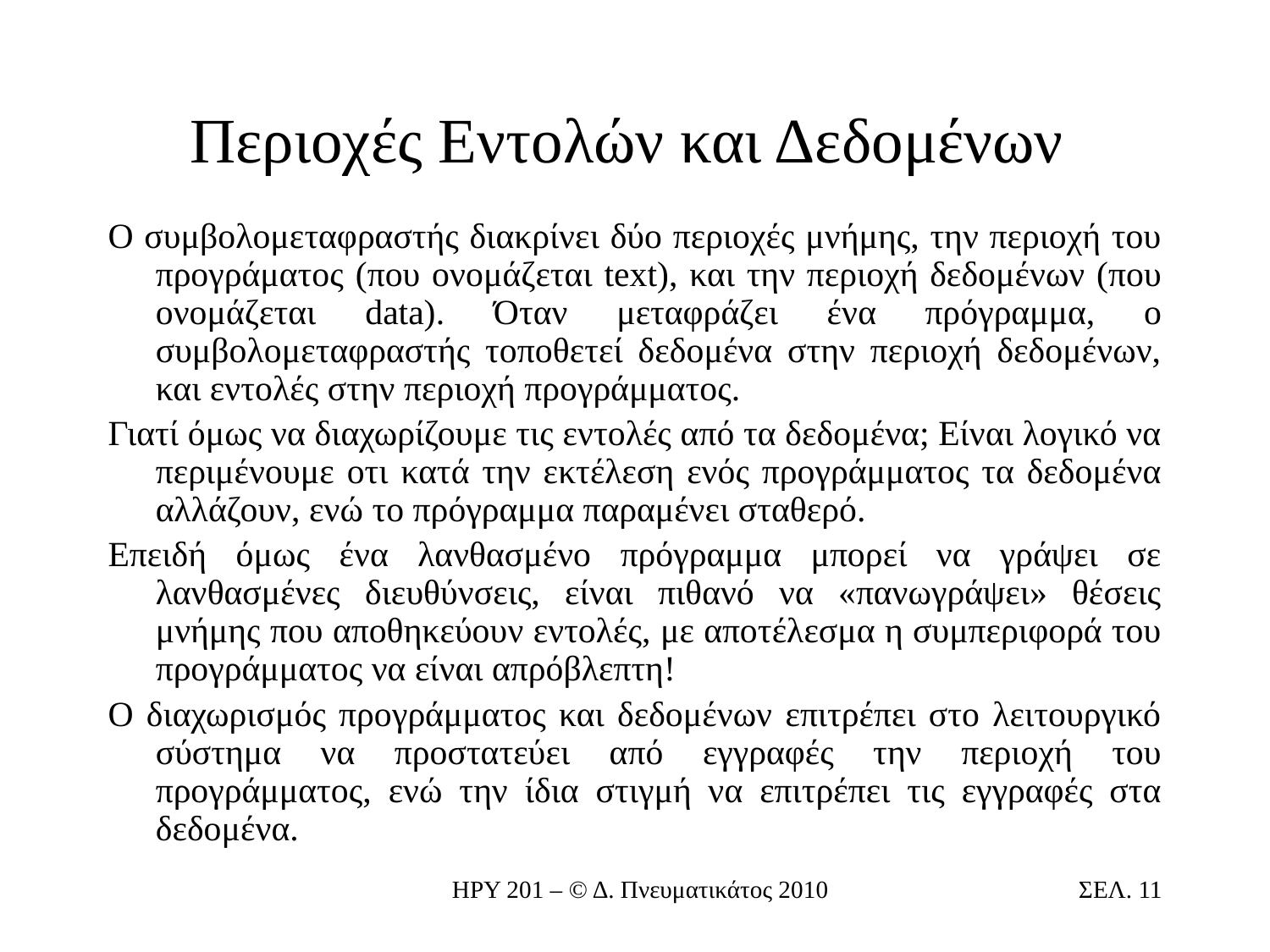

# Περιοχές Εντολών και Δεδομένων
Ο συμβολομεταφραστής διακρίνει δύο περιοχές μνήμης, την περιοχή του προγράματος (που ονομάζεται text), και την περιοχή δεδομένων (που ονομάζεται data). Όταν μεταφράζει ένα πρόγραμμα, ο συμβολομεταφραστής τοποθετεί δεδομένα στην περιοχή δεδομένων, και εντολές στην περιοχή προγράμματος.
Γιατί όμως να διαχωρίζουμε τις εντολές από τα δεδομένα; Είναι λογικό να περιμένουμε οτι κατά την εκτέλεση ενός προγράμματος τα δεδομένα αλλάζουν, ενώ το πρόγραμμα παραμένει σταθερό.
Επειδή όμως ένα λανθασμένο πρόγραμμα μπορεί να γράψει σε λανθασμένες διευθύνσεις, είναι πιθανό να «πανωγράψει» θέσεις μνήμης που αποθηκεύουν εντολές, με αποτέλεσμα η συμπεριφορά του προγράμματος να είναι απρόβλεπτη!
Ο διαχωρισμός προγράμματος και δεδομένων επιτρέπει στο λειτουργικό σύστημα να προστατεύει από εγγραφές την περιοχή του προγράμματος, ενώ την ίδια στιγμή να επιτρέπει τις εγγραφές στα δεδομένα.
ΗΡΥ 201 – © Δ. Πνευματικάτος 2010
ΣΕΛ. 11